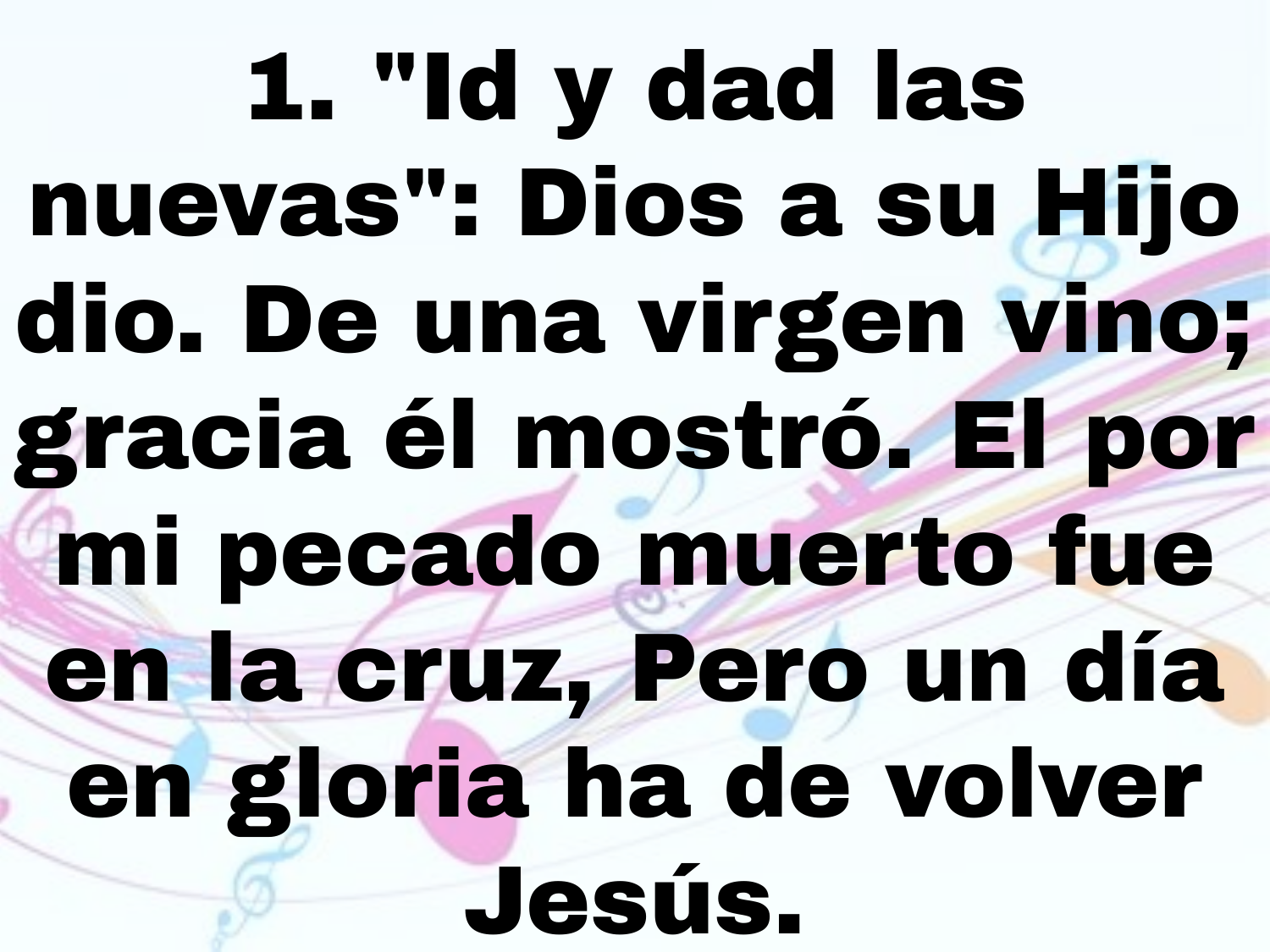

1. "Id y dad las nuevas": Dios a su Hijo dio. De una virgen vino; gracia él mostró. El por mi pecado muerto fue en la cruz, Pero un día en gloria ha de volver Jesús.